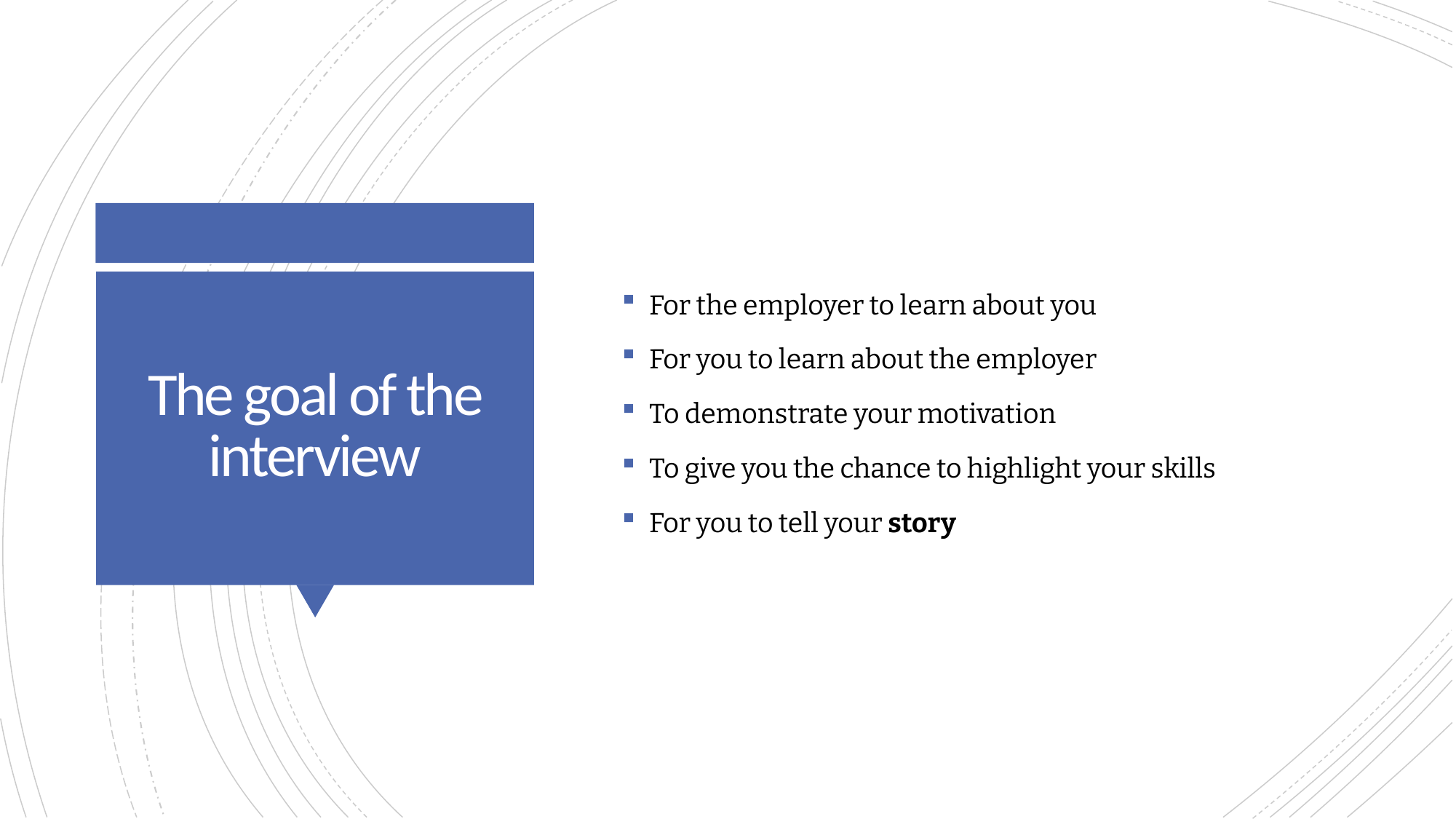

For the employer to learn about you
For you to learn about the employer
To demonstrate your motivation
To give you the chance to highlight your skills
For you to tell your story
# The goal of the interview